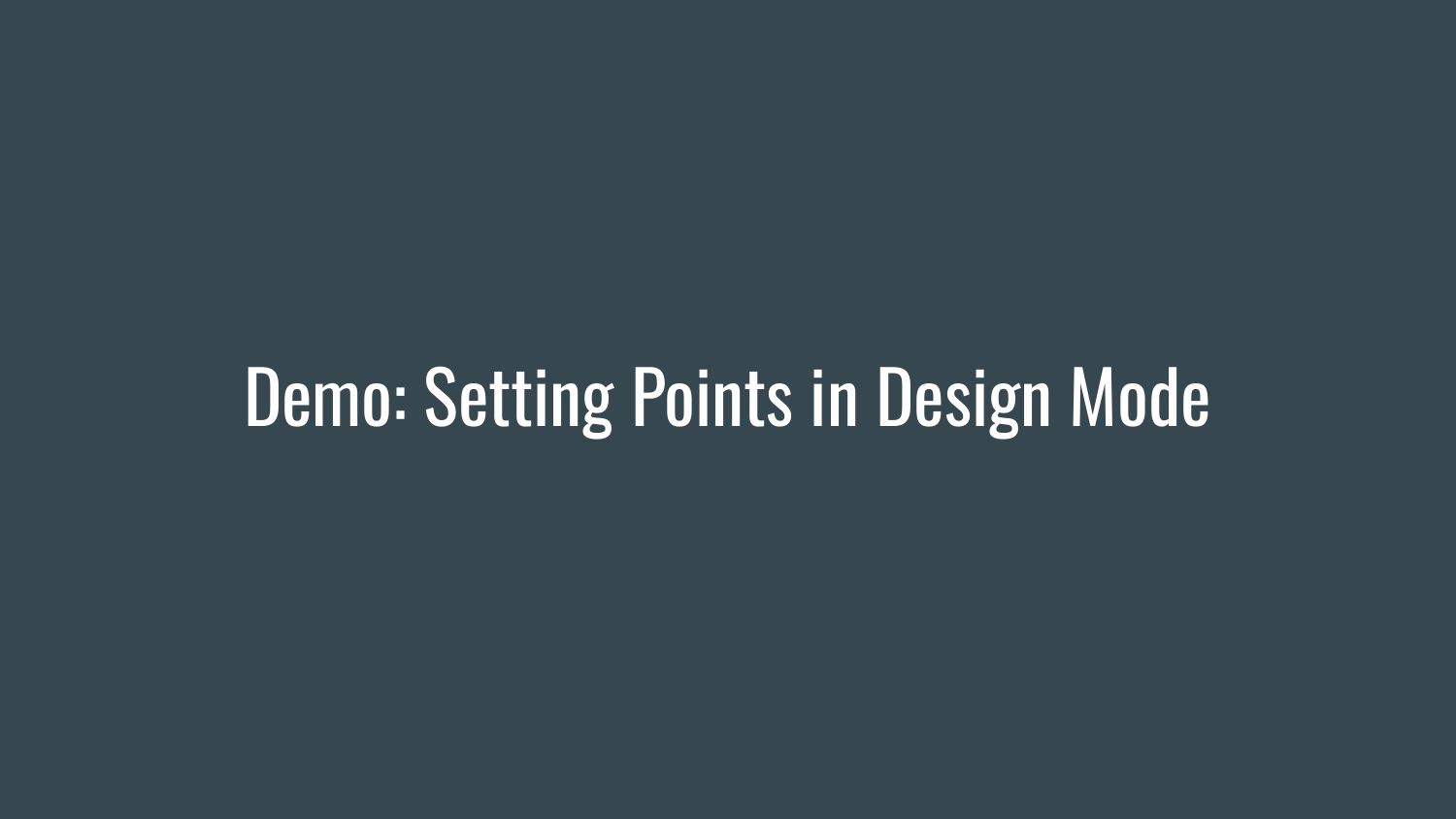

# Demo: Setting Points in Design Mode